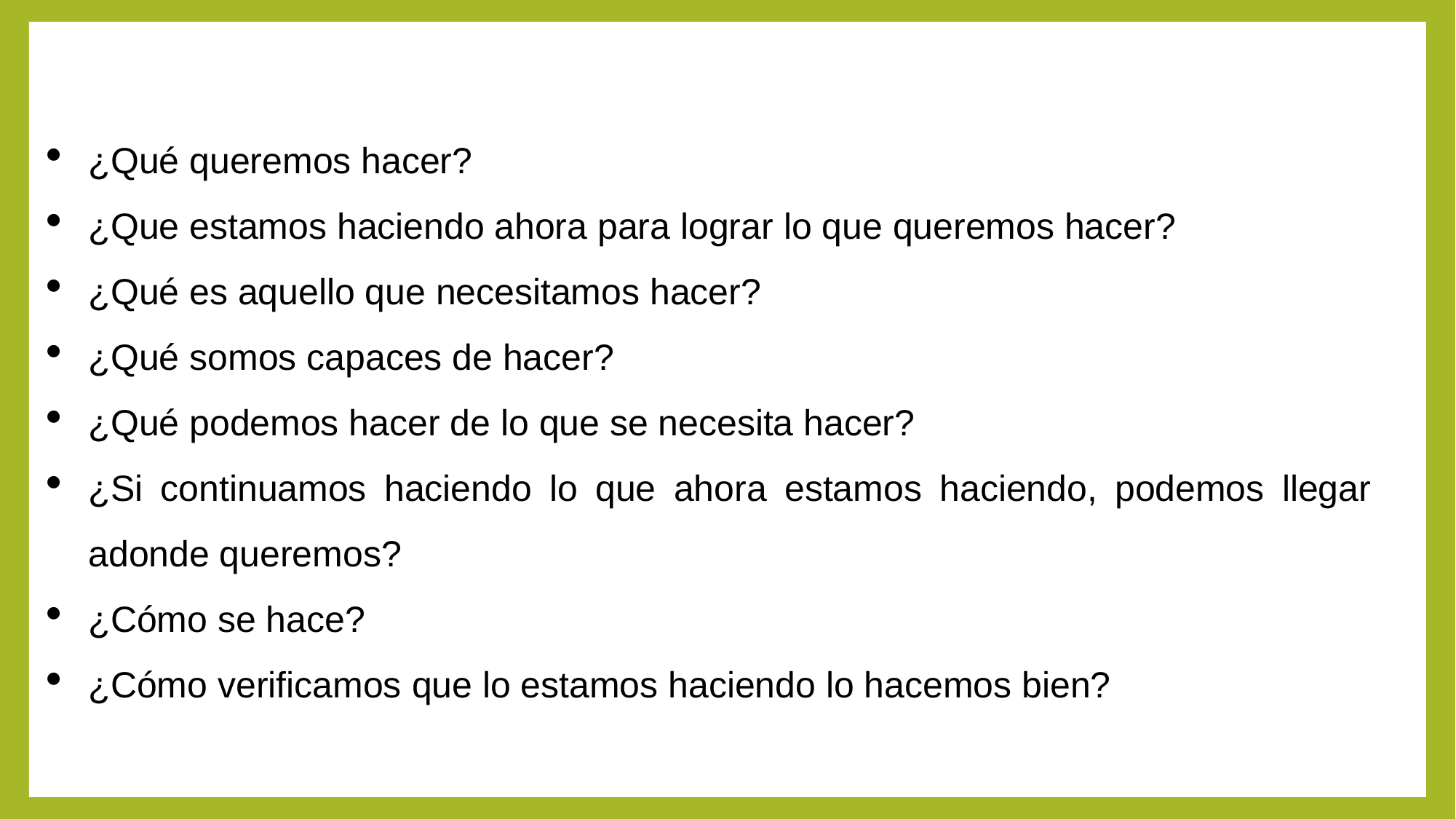

¿Qué queremos hacer?
¿Que estamos haciendo ahora para lograr lo que queremos hacer?
¿Qué es aquello que necesitamos hacer?
¿Qué somos capaces de hacer?
¿Qué podemos hacer de lo que se necesita hacer?
¿Si continuamos haciendo lo que ahora estamos haciendo, podemos llegar adonde queremos?
¿Cómo se hace?
¿Cómo verificamos que lo estamos haciendo lo hacemos bien?